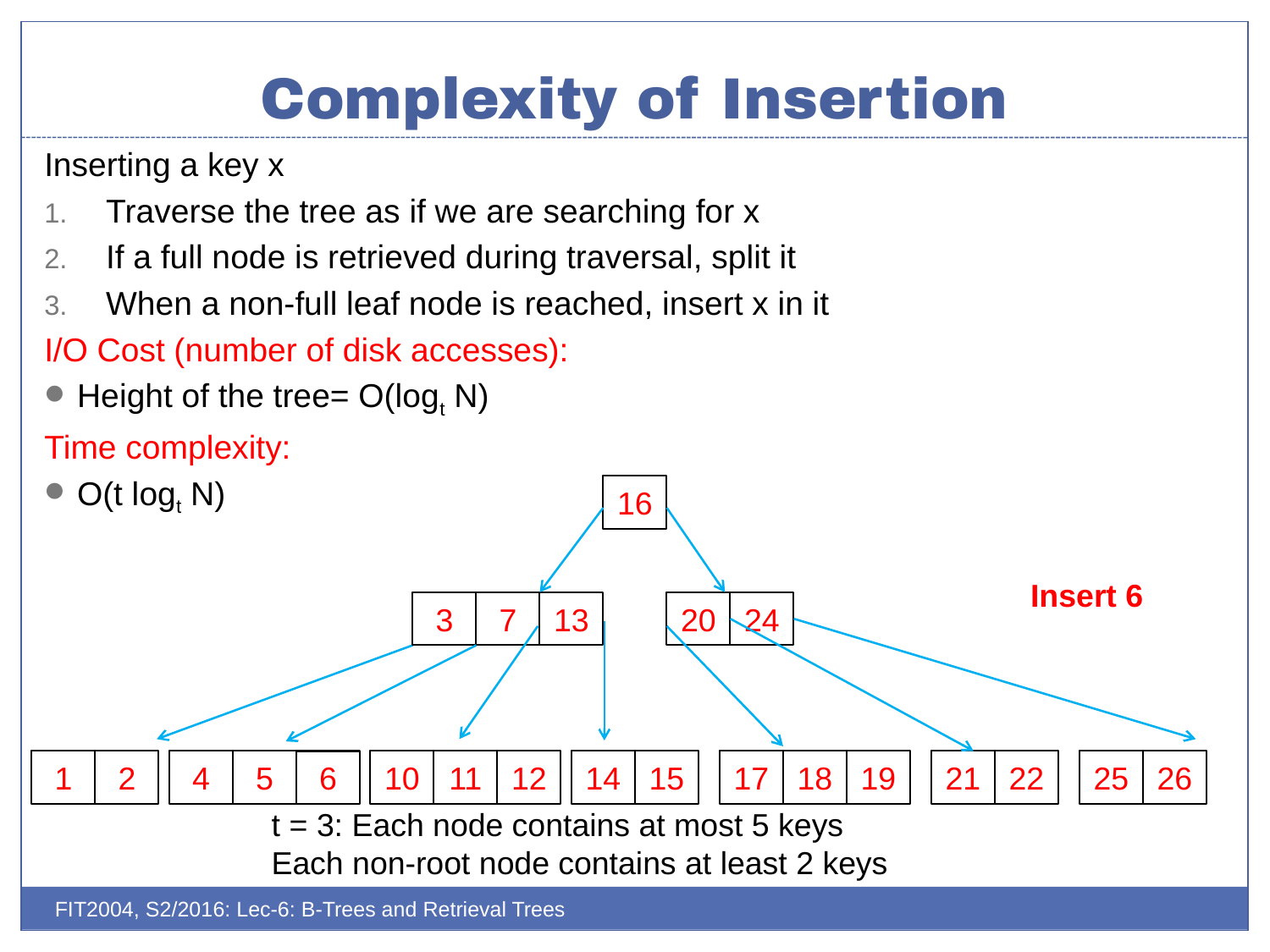

# Complexity of Insertion
Inserting a key x
Traverse the tree as if we are searching for x
If a full node is retrieved during traversal, split it
When a non-full leaf node is reached, insert x in it
I/O Cost (number of disk accesses):
Height of the tree= O(logt N)
Time complexity:
O(t logt N)

16
Insert 6
3
7
13
20
24
1
2
4
5
10
11
12
14
15
17
18
19
21
22
25
26
6
t = 3: Each node contains at most 5 keys
Each non-root node contains at least 2 keys
FIT2004, S2/2016: Lec-6: B-Trees and Retrieval Trees